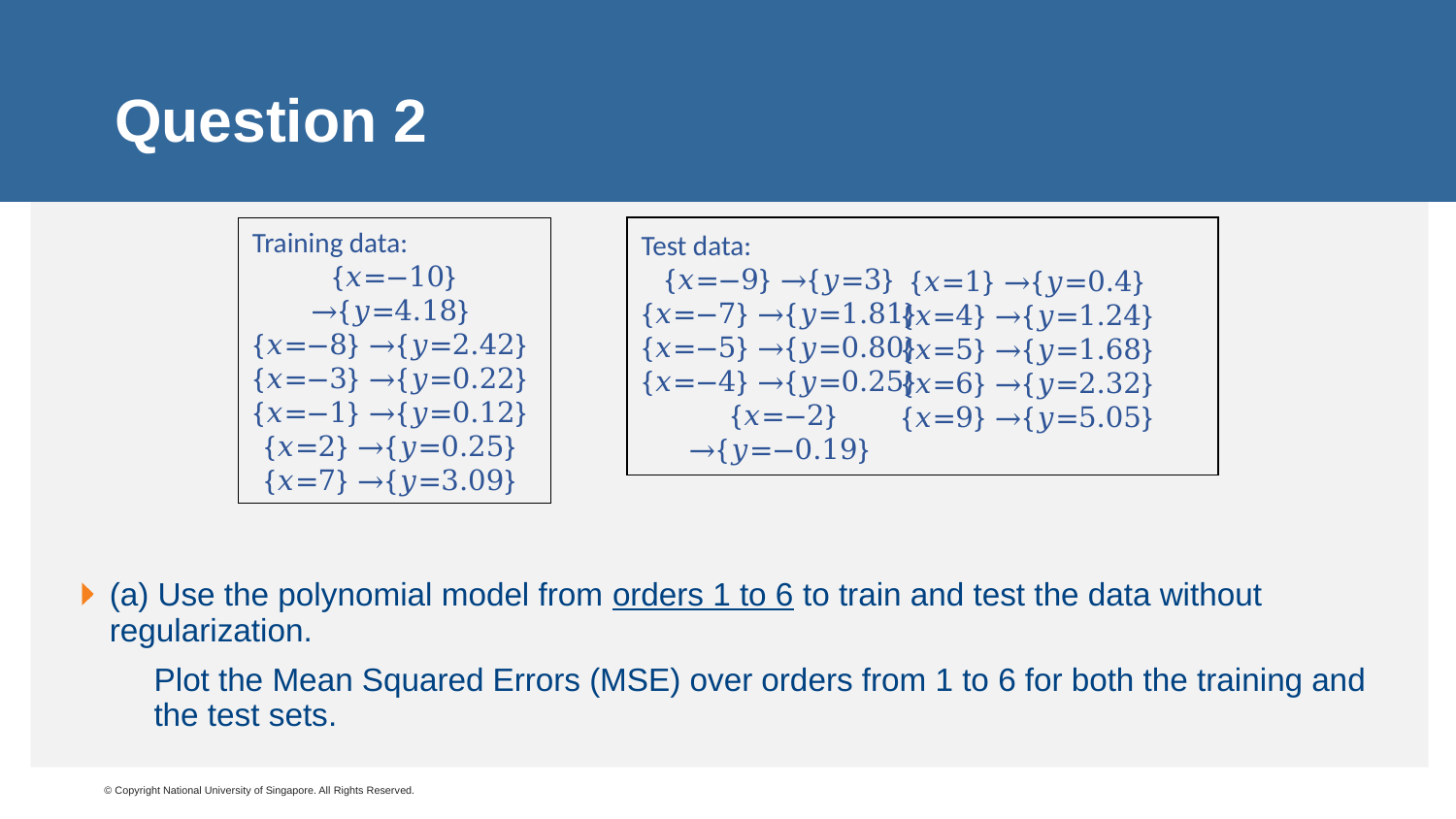

# Question 2
Training data:
{𝑥=−10} →{𝑦=4.18}
{𝑥=−8} →{𝑦=2.42}
{𝑥=−3} →{𝑦=0.22}
{𝑥=−1} →{𝑦=0.12}
{𝑥=2} →{𝑦=0.25}
{𝑥=7} →{𝑦=3.09}

Test data:
{𝑥=−9} →{𝑦=3}
{𝑥=−7} →{𝑦=1.81}
{𝑥=−5} →{𝑦=0.80}
{𝑥=−4} →{𝑦=0.25}
{𝑥=−2} →{𝑦=−0.19}
{𝑥=1} →{𝑦=0.4}
{𝑥=4} →{𝑦=1.24}
{𝑥=5} →{𝑦=1.68}
{𝑥=6} →{𝑦=2.32}
{𝑥=9} →{𝑦=5.05}
(a) Use the polynomial model from orders 1 to 6 to train and test the data without regularization.
Plot the Mean Squared Errors (MSE) over orders from 1 to 6 for both the training and the test sets.